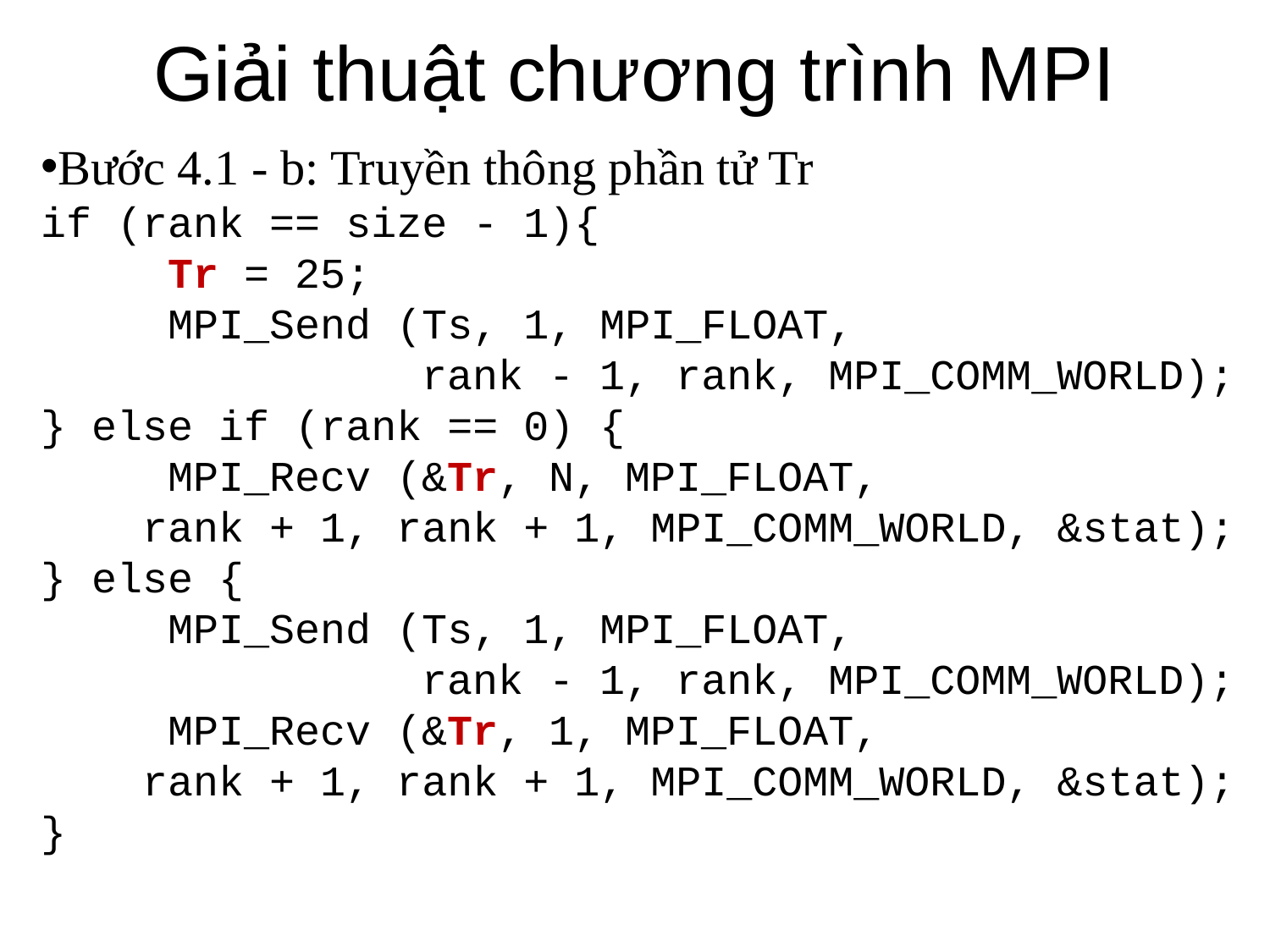

Giải thuật chương trình MPI
Bước 4.1 - b: Truyền thông phần tử Tr
if (rank == size - 1){
	Tr = 25;
	MPI_Send (Ts, 1, MPI_FLOAT,
               rank - 1, rank, MPI_COMM_WORLD);
} else if (rank == 0) {
	MPI_Recv (&Tr, N, MPI_FLOAT,
    rank + 1, rank + 1, MPI_COMM_WORLD, &stat);
} else {
	MPI_Send (Ts, 1, MPI_FLOAT,
               rank - 1, rank, MPI_COMM_WORLD);
	MPI_Recv (&Tr, 1, MPI_FLOAT,
    rank + 1, rank + 1, MPI_COMM_WORLD, &stat);
}